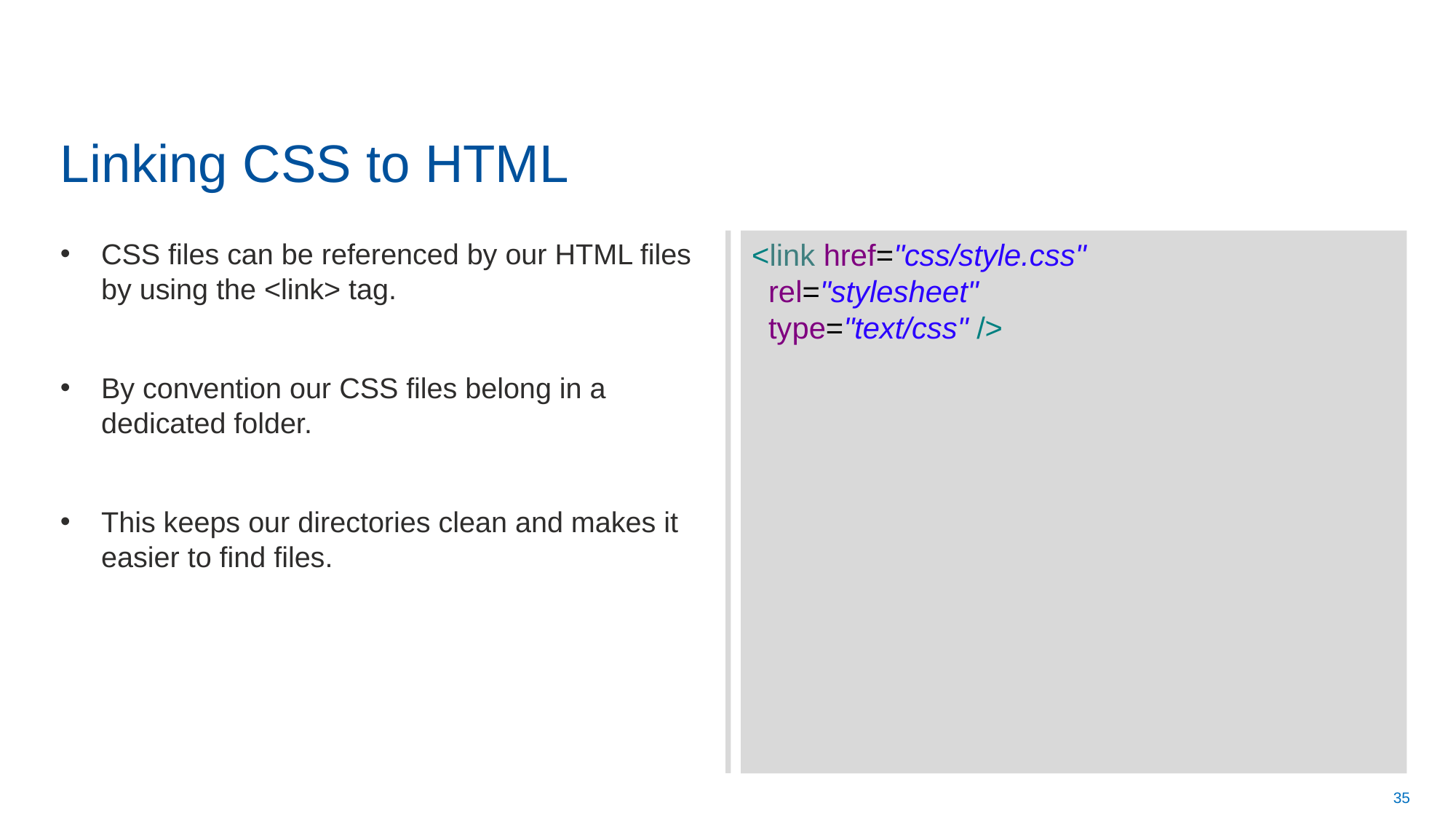

# Linking CSS to HTML
CSS files can be referenced by our HTML files by using the <link> tag.

By convention our CSS files belong in a dedicated folder.

This keeps our directories clean and makes it easier to find files.
<link href="css/style.css"
  rel="stylesheet"
  type="text/css" />